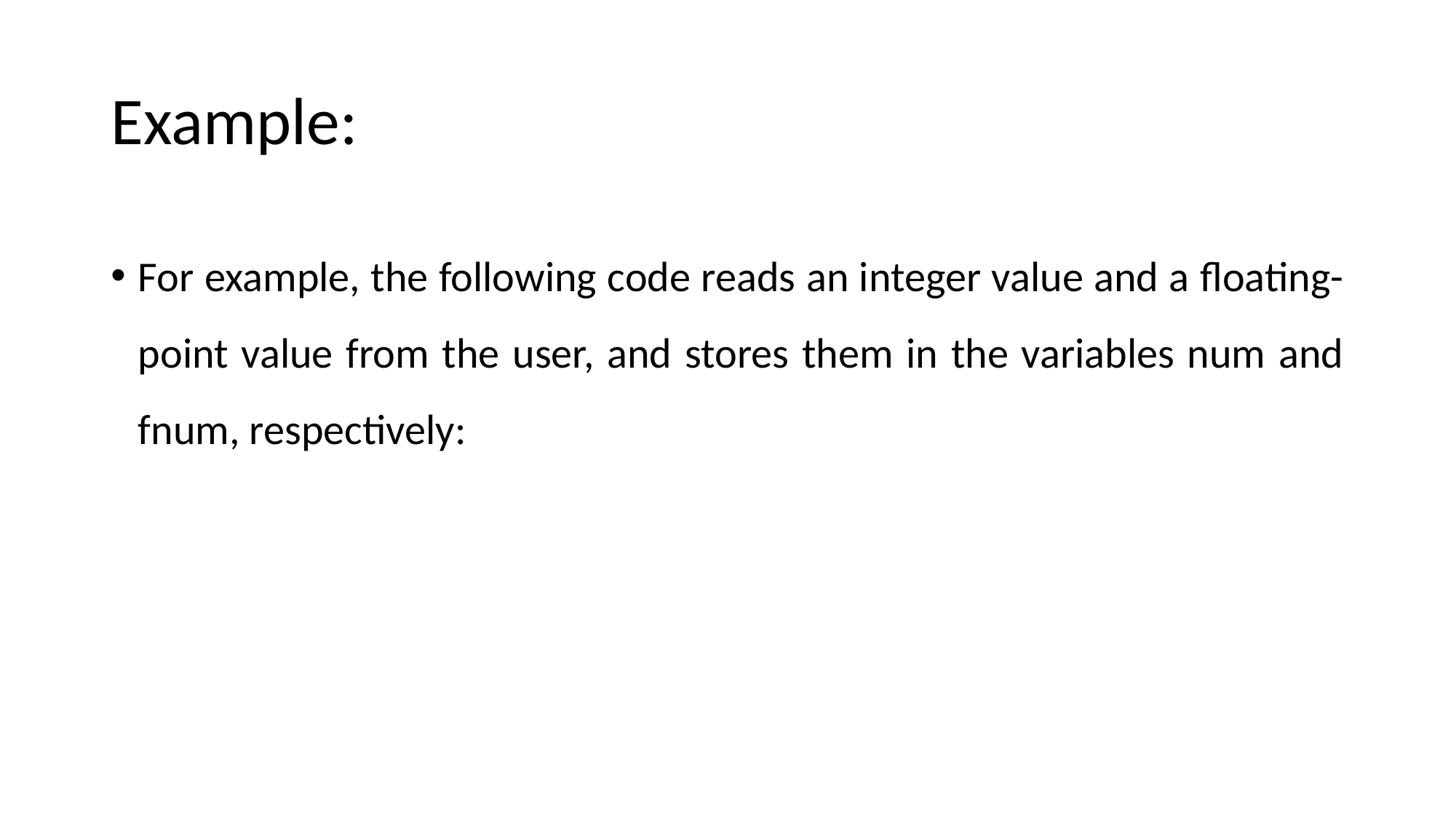

# Example:
For example, the following code reads an integer value and a floating-point value from the user, and stores them in the variables num and fnum, respectively: